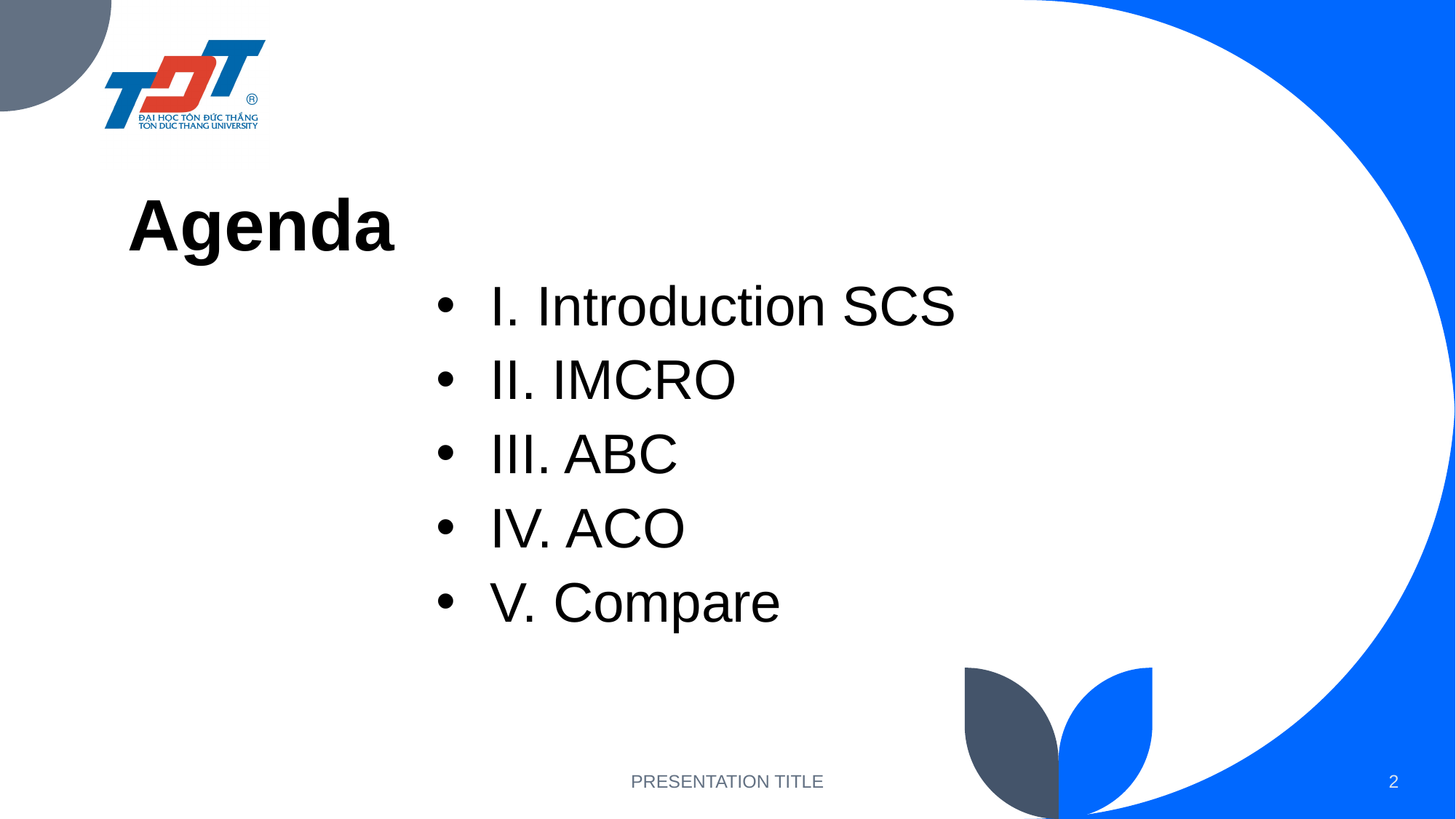

# Agenda
I. Introduction SCS
II. IMCRO
III. ABC
IV. ACO
V. Compare
PRESENTATION TITLE
2